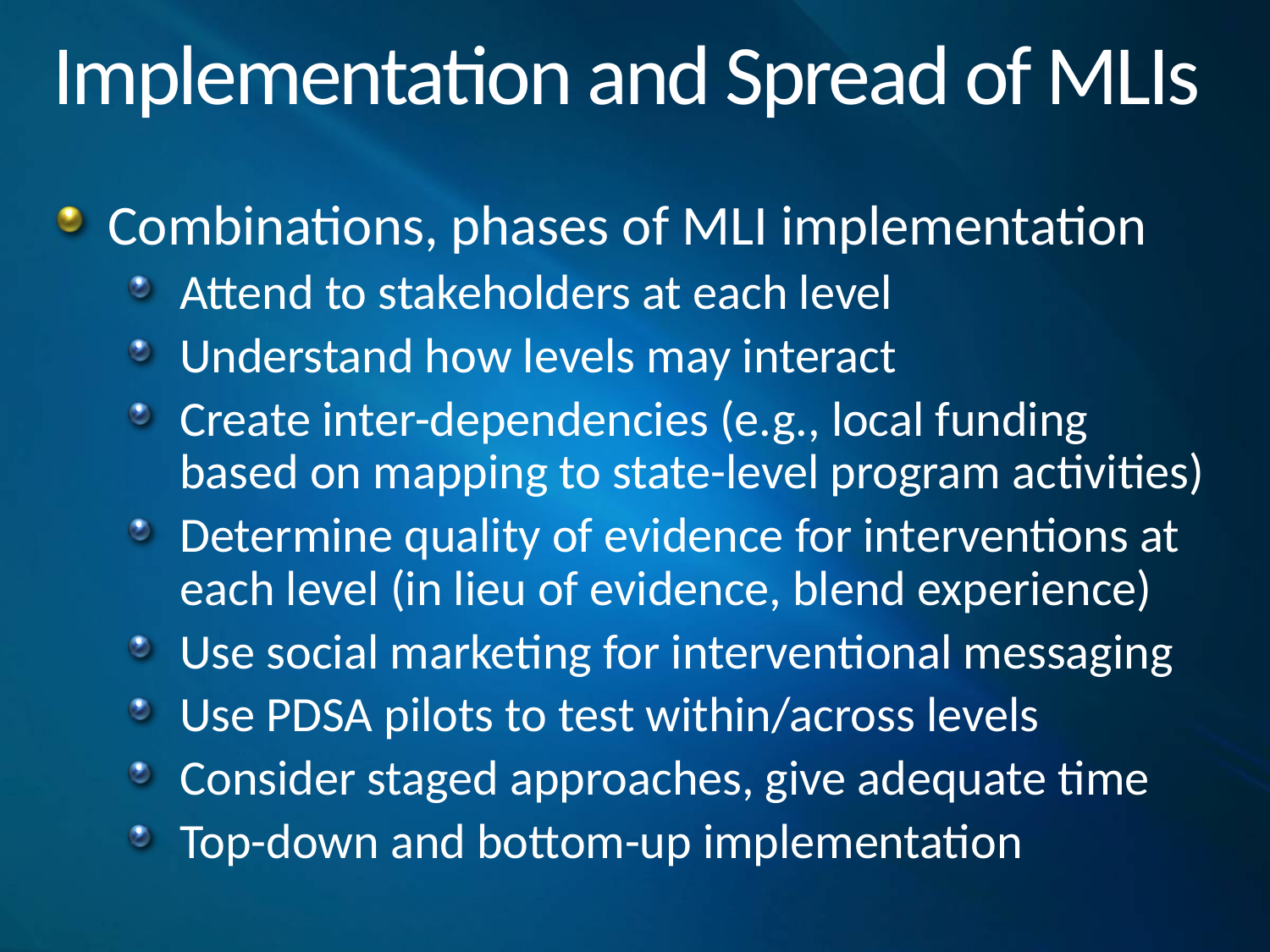

# Implementation and Spread of MLIs
Combinations, phases of MLI implementation
Attend to stakeholders at each level
Understand how levels may interact
Create inter-dependencies (e.g., local funding based on mapping to state-level program activities)
Determine quality of evidence for interventions at each level (in lieu of evidence, blend experience)
Use social marketing for interventional messaging
Use PDSA pilots to test within/across levels
Consider staged approaches, give adequate time
Top-down and bottom-up implementation